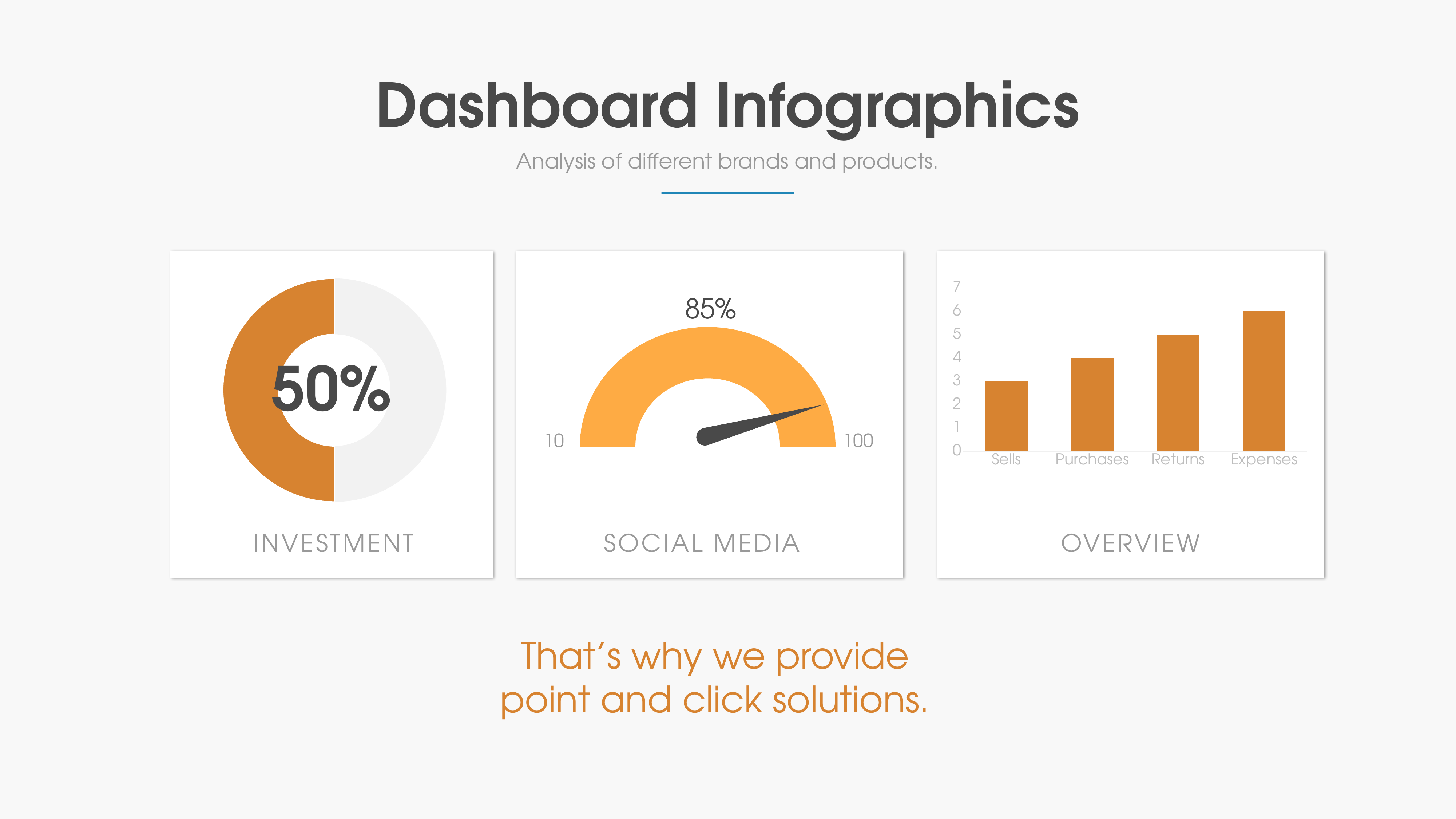

Dashboard Infographics
Analysis of different brands and products.

### Chart

| Category | Sales |
|---|---|
| 1st Qtr | 5.0 |
| 2nd Qtr | 5.0 |

### Chart

| Category | Series 3 |
|---|---|
| Sells | 3.0 |
| Purchases | 4.0 |
| Returns | 5.0 |
| Expenses | 6.0 |
85%

10
100
50%
INVESTMENT
SOCIAL MEDIA
OVERVIEW
That’s why we provide point and click solutions.